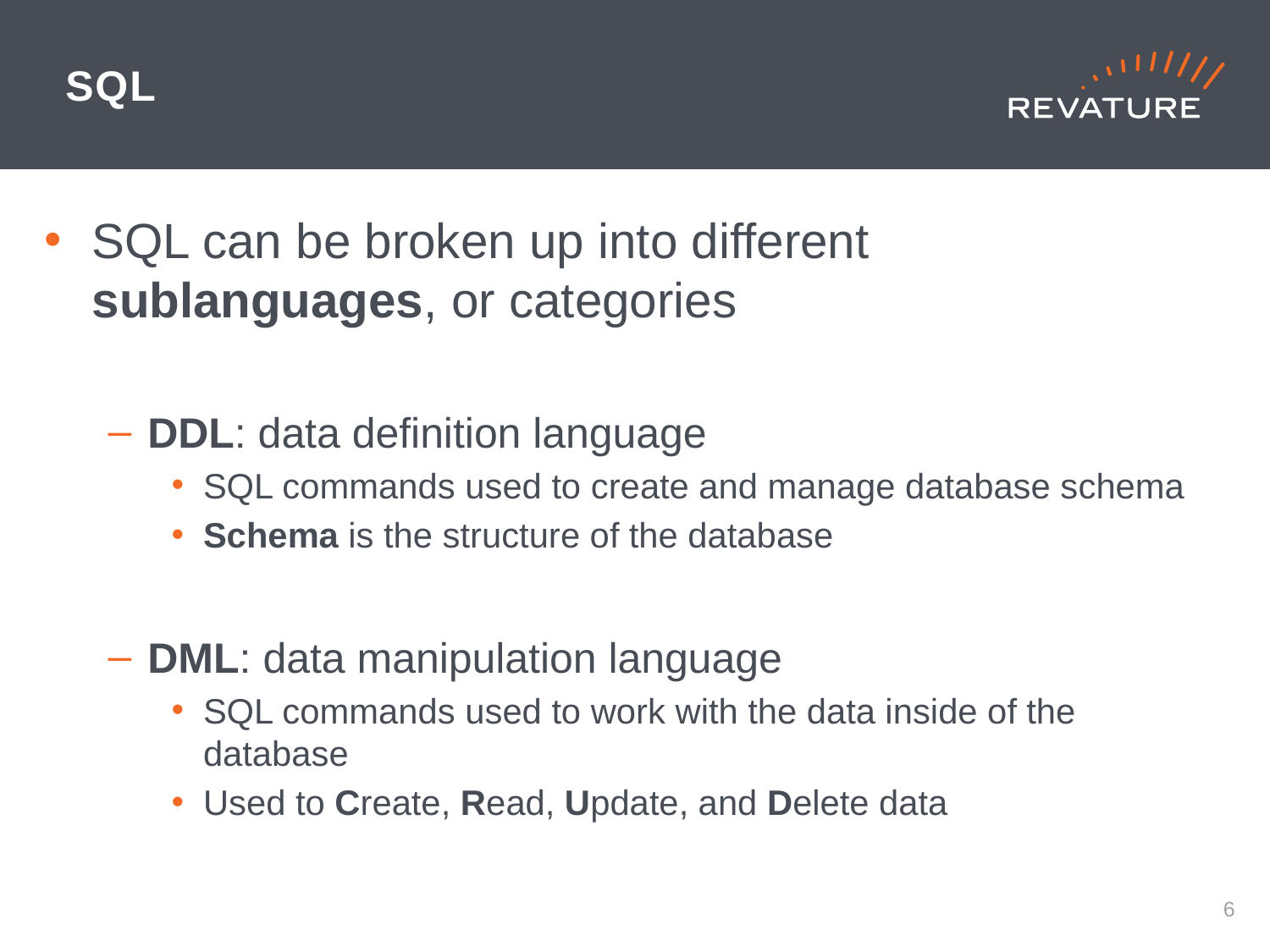

# SQL
SQL can be broken up into different sublanguages, or categories

DDL: data definition language
SQL commands used to create and manage database schema
Schema is the structure of the database

DML: data manipulation language
SQL commands used to work with the data inside of the database
Used to Create, Read, Update, and Delete data
6